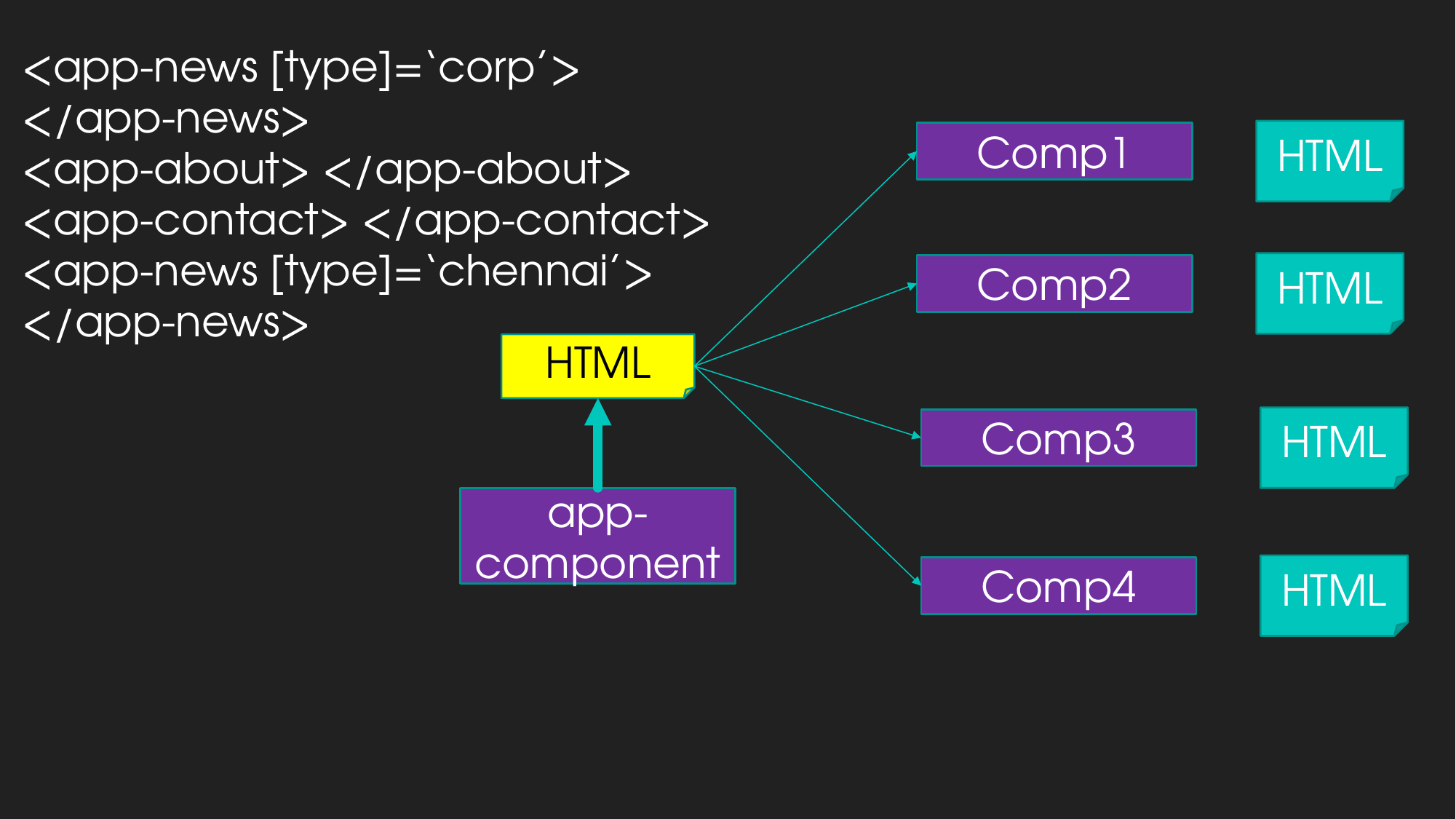

<app-news [type]=‘corp’>
</app-news>
<app-about> </app-about>
<app-contact> </app-contact>
<app-news [type]=‘chennai’>
</app-news>
HTML
Comp1
HTML
Comp2
HTML
HTML
Comp3
app-component
HTML
Comp4